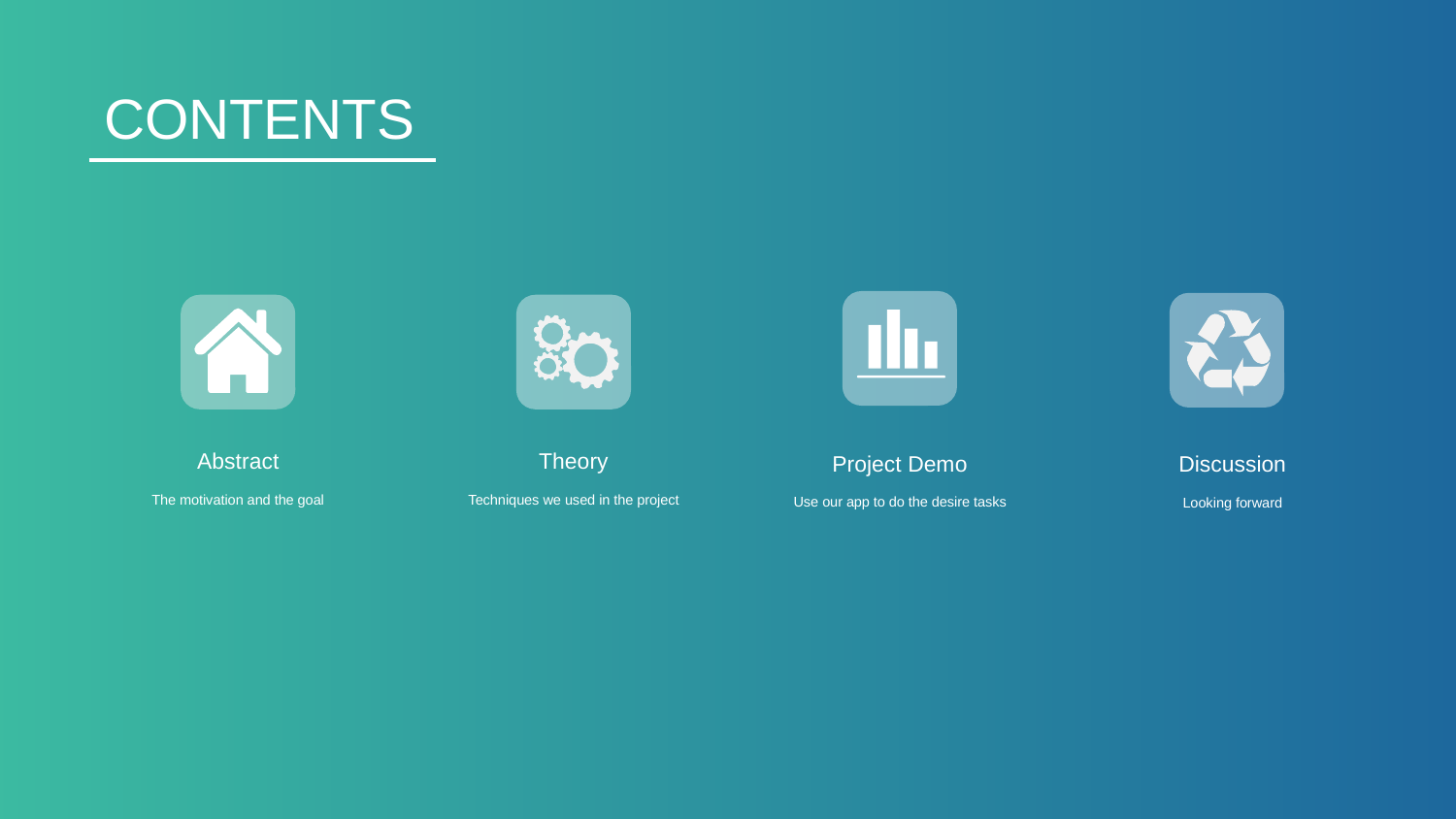

CONTENTS

Abstract
The motivation and the goal
Theory
Techniques we used in the project
Project Demo
Use our app to do the desire tasks
Discussion
Looking forward